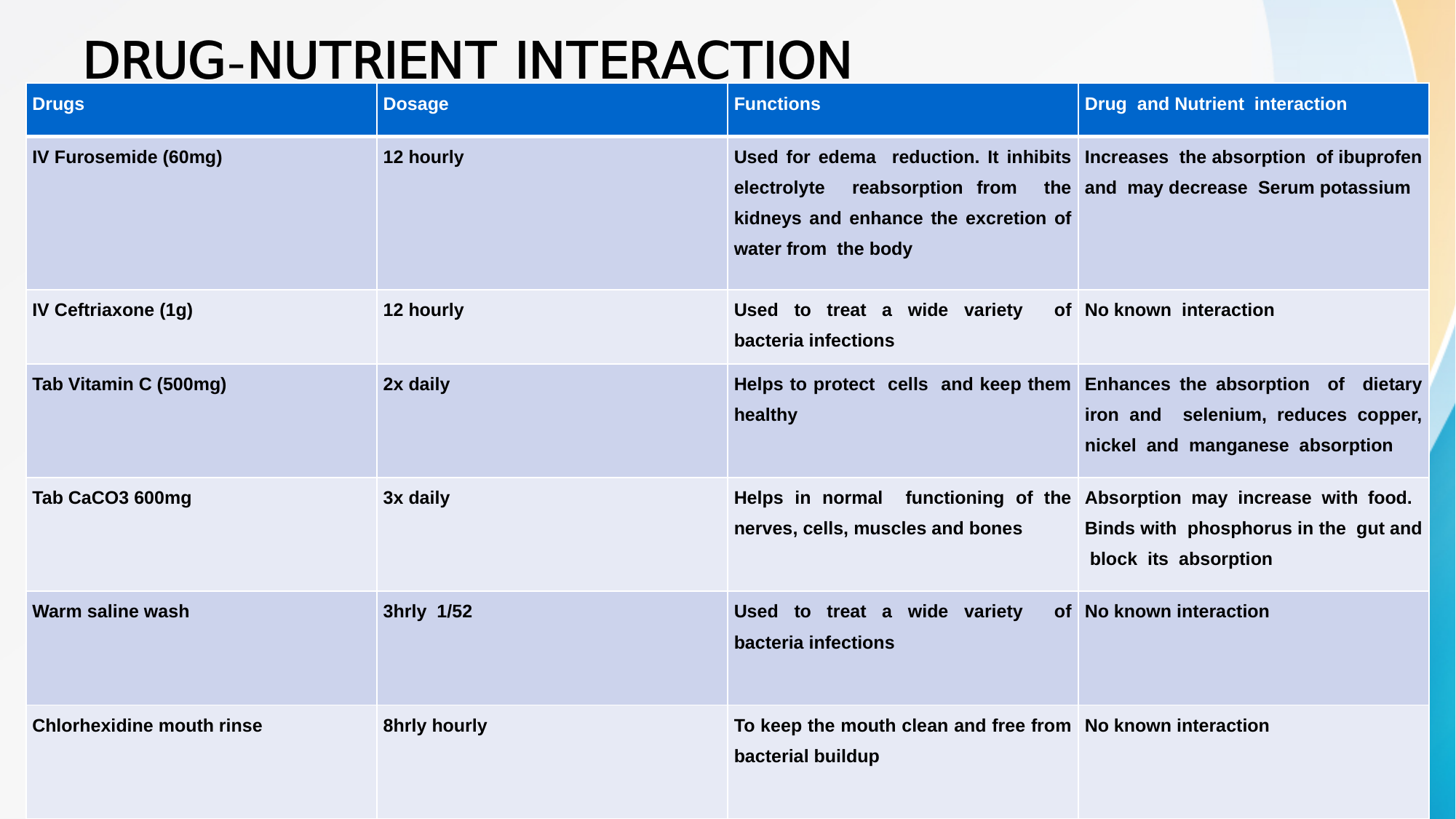

# DRUG-NUTRIENT INTERACTION
| Drugs | Dosage | Functions | Drug and Nutrient interaction |
| --- | --- | --- | --- |
| IV Furosemide (60mg) | 12 hourly | Used for edema reduction. It inhibits electrolyte reabsorption from the kidneys and enhance the excretion of water from the body | Increases the absorption of ibuprofen and may decrease Serum potassium |
| IV Ceftriaxone (1g) | 12 hourly | Used to treat a wide variety of bacteria infections | No known interaction |
| Tab Vitamin C (500mg) | 2x daily | Helps to protect cells and keep them healthy | Enhances the absorption of dietary iron and selenium, reduces copper, nickel and manganese absorption |
| Tab CaCO3 600mg | 3x daily | Helps in normal functioning of the nerves, cells, muscles and bones | Absorption may increase with food. Binds with phosphorus in the gut and block its absorption |
| Warm saline wash | 3hrly 1/52 | Used to treat a wide variety of bacteria infections | No known interaction |
| Chlorhexidine mouth rinse | 8hrly hourly | To keep the mouth clean and free from bacterial buildup | No known interaction |